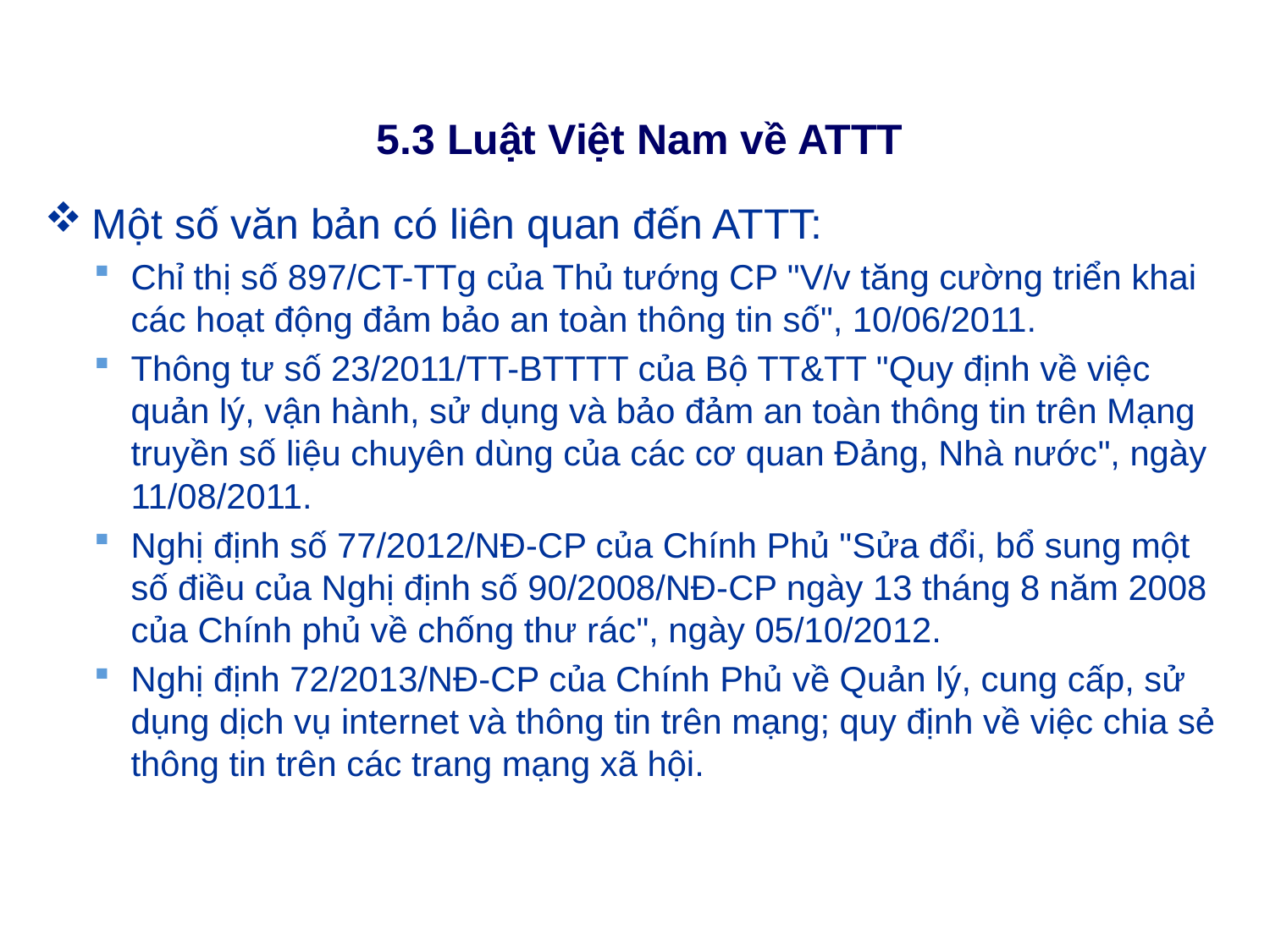

# 5.3 Luật Việt Nam về ATTT
Một số văn bản có liên quan đến ATTT:
Chỉ thị số 897/CT-TTg của Thủ tướng CP "V/v tăng cường triển khai các hoạt động đảm bảo an toàn thông tin số", 10/06/2011.
Thông tư số 23/2011/TT-BTTTT của Bộ TT&TT "Quy định về việc quản lý, vận hành, sử dụng và bảo đảm an toàn thông tin trên Mạng truyền số liệu chuyên dùng của các cơ quan Đảng, Nhà nước", ngày 11/08/2011.
Nghị định số 77/2012/NĐ-CP của Chính Phủ "Sửa đổi, bổ sung một số điều của Nghị định số 90/2008/NĐ-CP ngày 13 tháng 8 năm 2008 của Chính phủ về chống thư rác", ngày 05/10/2012.
Nghị định 72/2013/NĐ-CP của Chính Phủ về Quản lý, cung cấp, sử dụng dịch vụ internet và thông tin trên mạng; quy định về việc chia sẻ thông tin trên các trang mạng xã hội.